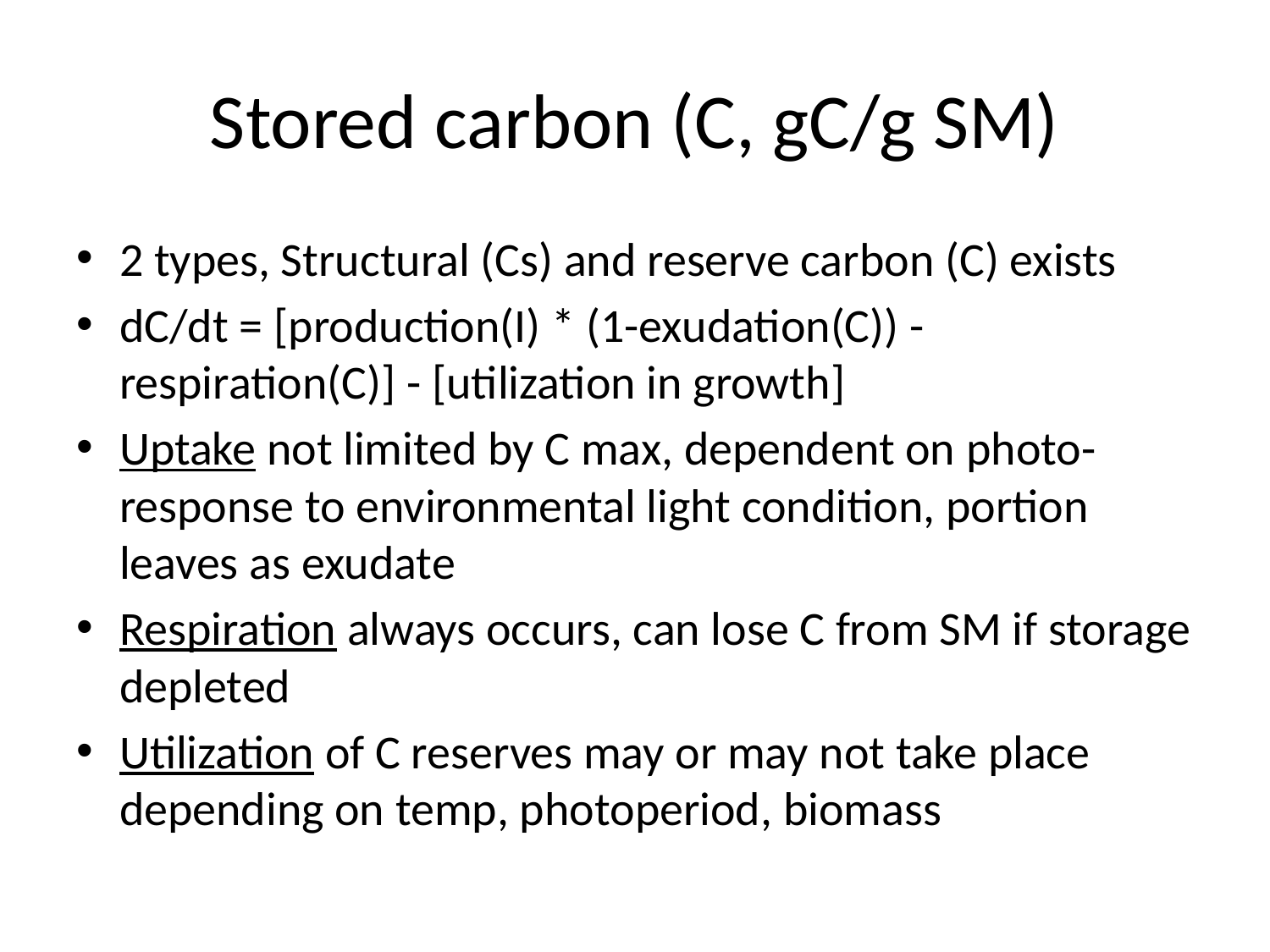

# Stored carbon (C, gC/g SM)
2 types, Structural (Cs) and reserve carbon (C) exists
dC/dt = [production(I) * (1-exudation(C)) -	respiration(C)] - [utilization in growth]
Uptake not limited by C max, dependent on photo-response to environmental light condition, portion leaves as exudate
Respiration always occurs, can lose C from SM if storage depleted
Utilization of C reserves may or may not take place depending on temp, photoperiod, biomass